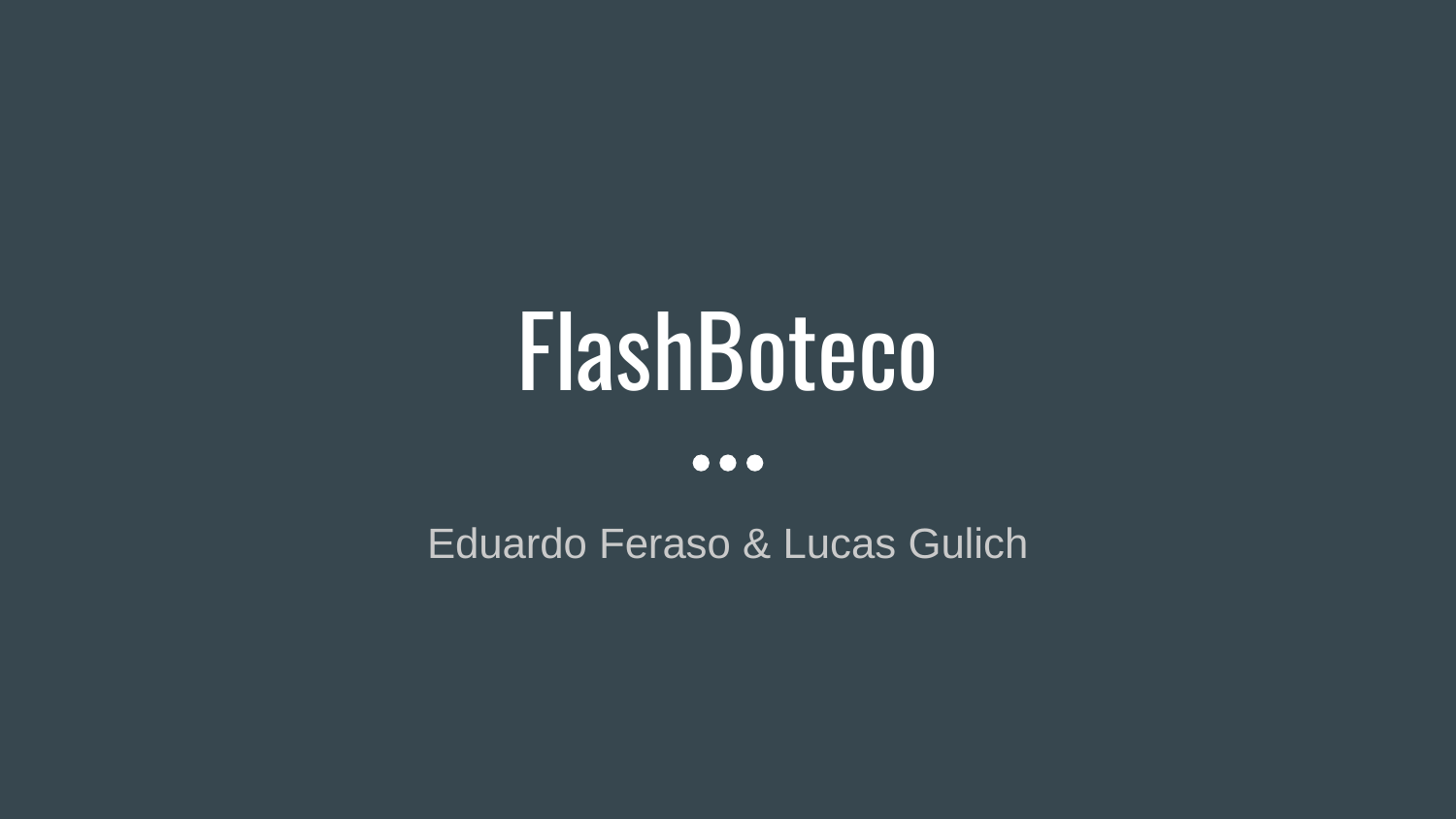

# FlashBoteco
Eduardo Feraso & Lucas Gulich